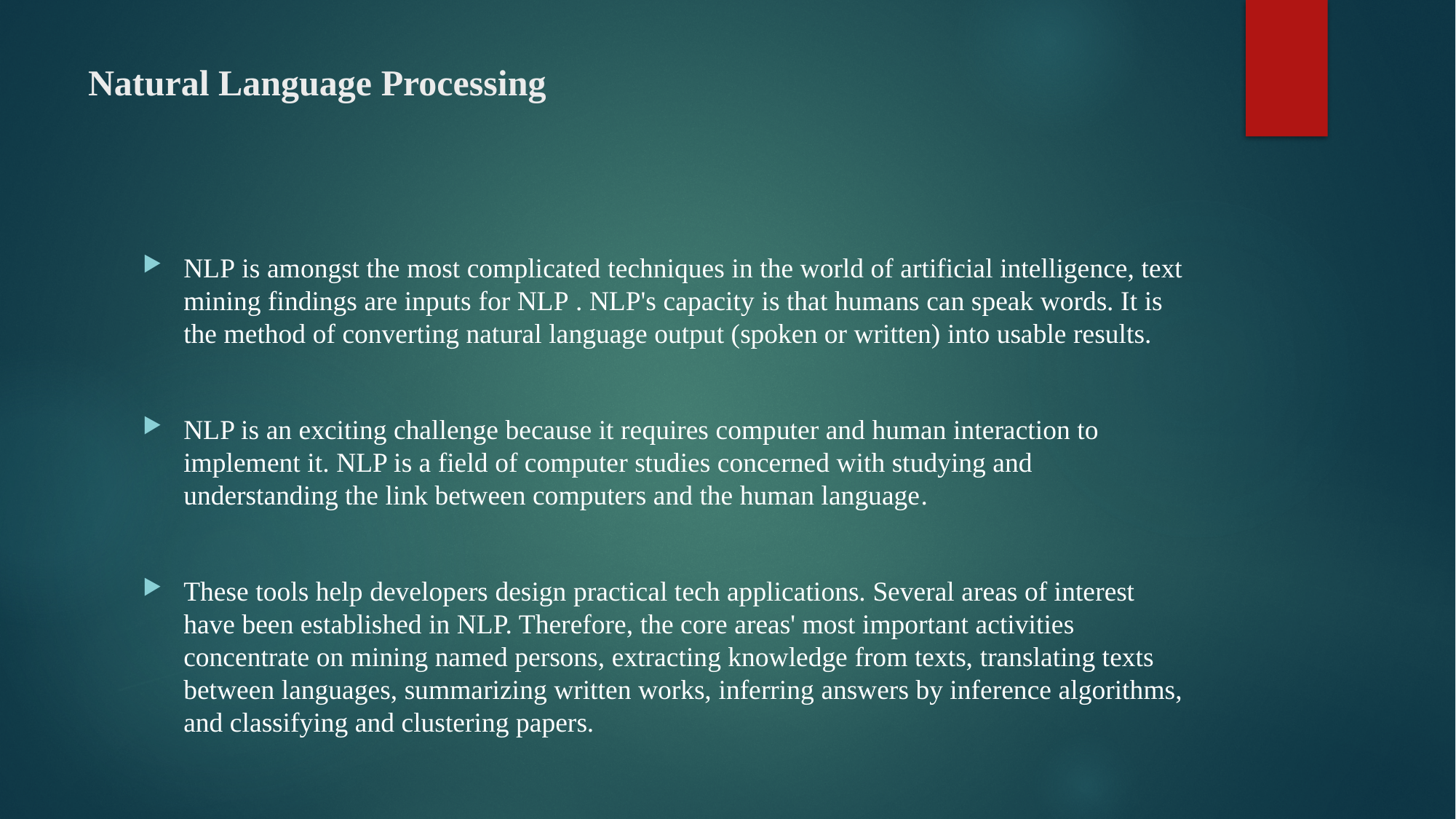

# Natural Language Processing
NLP is amongst the most complicated techniques in the world of artificial intelligence, text mining findings are inputs for NLP . NLP's capacity is that humans can speak words. It is the method of converting natural language output (spoken or written) into usable results.

NLP is an exciting challenge because it requires computer and human interaction to implement it. NLP is a field of computer studies concerned with studying and understanding the link between computers and the human language.

These tools help developers design practical tech applications. Several areas of interest have been established in NLP. Therefore, the core areas' most important activities concentrate on mining named persons, extracting knowledge from texts, translating texts between languages, summarizing written works, inferring answers by inference algorithms, and classifying and clustering papers.